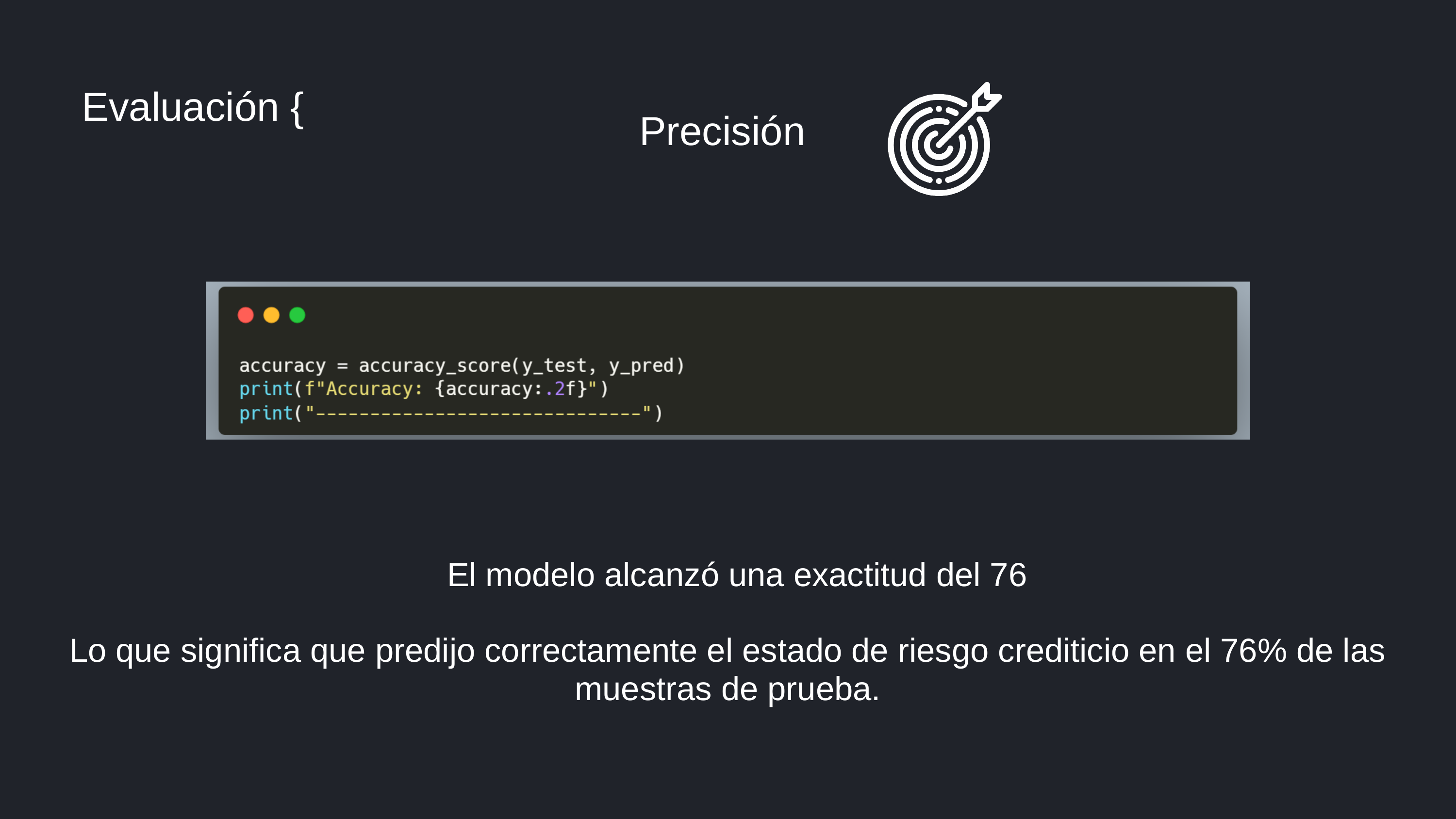

Evaluación {
Precisión

  El modelo alcanzó una exactitud del 76

Lo que significa que predijo correctamente el estado de riesgo crediticio en el 76% de las muestras de prueba.